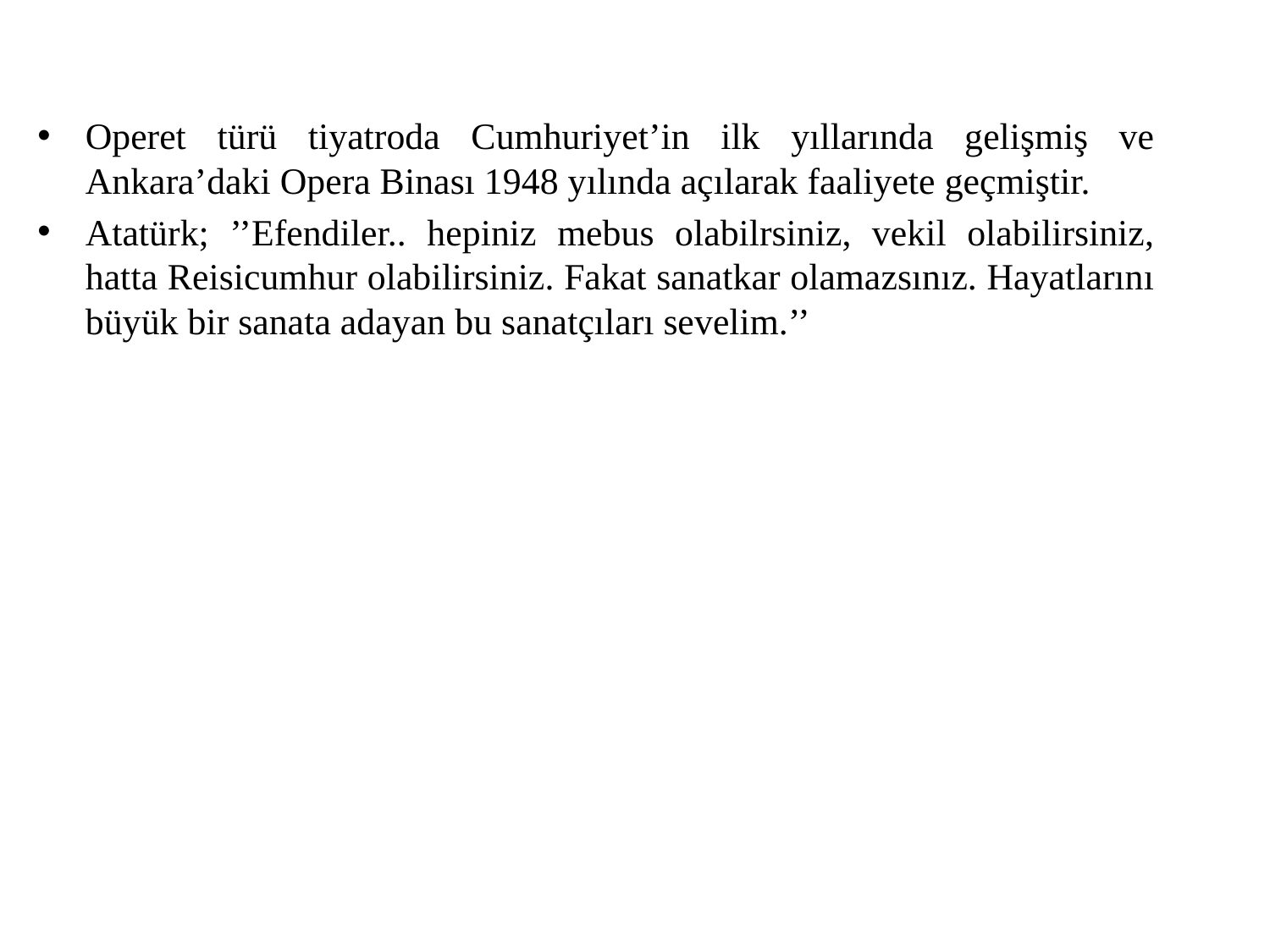

Operet türü tiyatroda Cumhuriyet’in ilk yıllarında gelişmiş ve Ankara’daki Opera Binası 1948 yılında açılarak faaliyete geçmiştir.
Atatürk; ’’Efendiler.. hepiniz mebus olabilrsiniz, vekil olabilirsiniz, hatta Reisicumhur olabilirsiniz. Fakat sanatkar olamazsınız. Hayatlarını büyük bir sanata adayan bu sanatçıları sevelim.’’